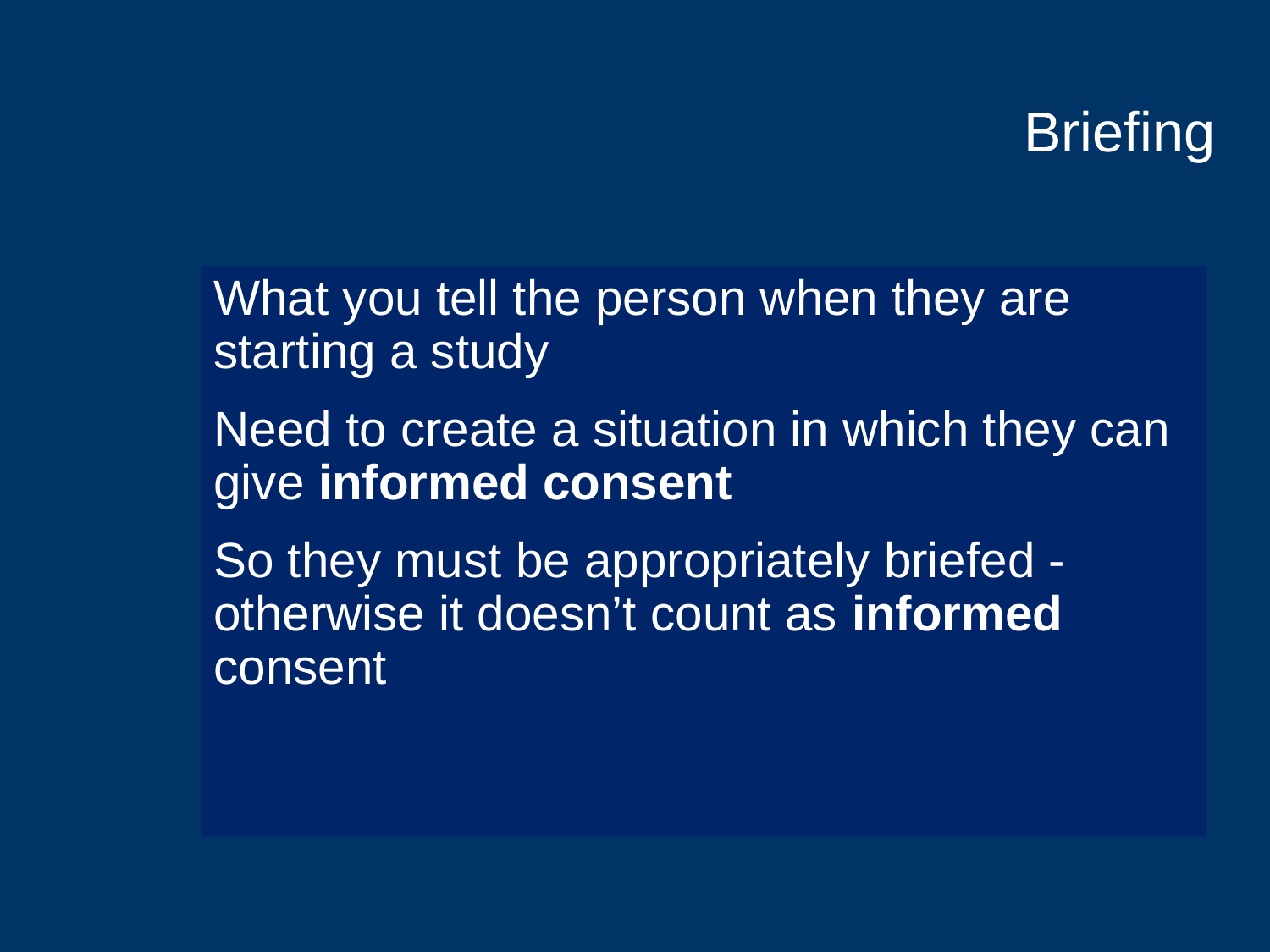

# Briefing
What you tell the person when they are starting a study
Need to create a situation in which they can give informed consent
So they must be appropriately briefed - otherwise it doesn’t count as informed consent